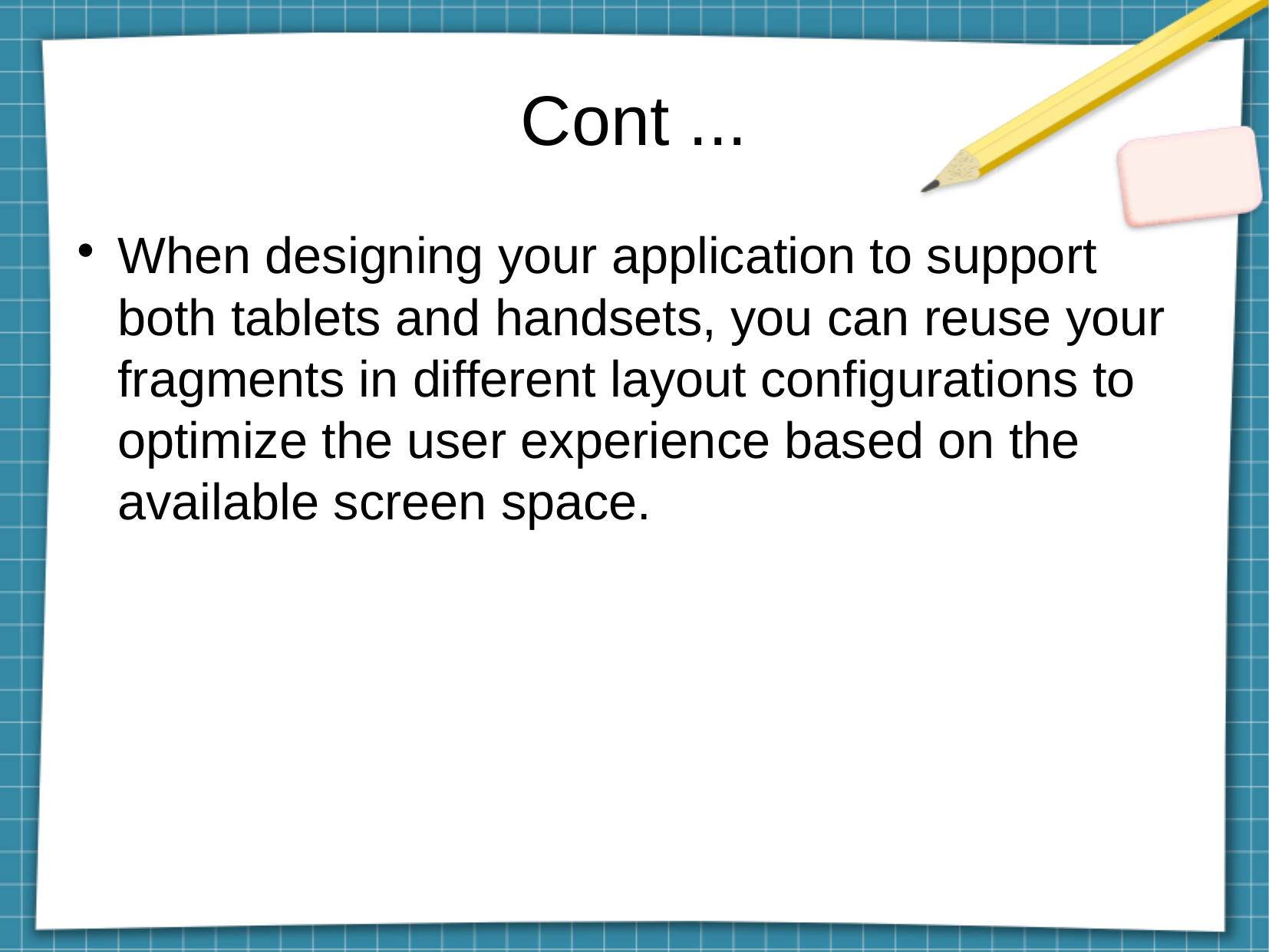

Cont ...
When designing your application to support both tablets and handsets, you can reuse your fragments in different layout configurations to optimize the user experience based on the available screen space.